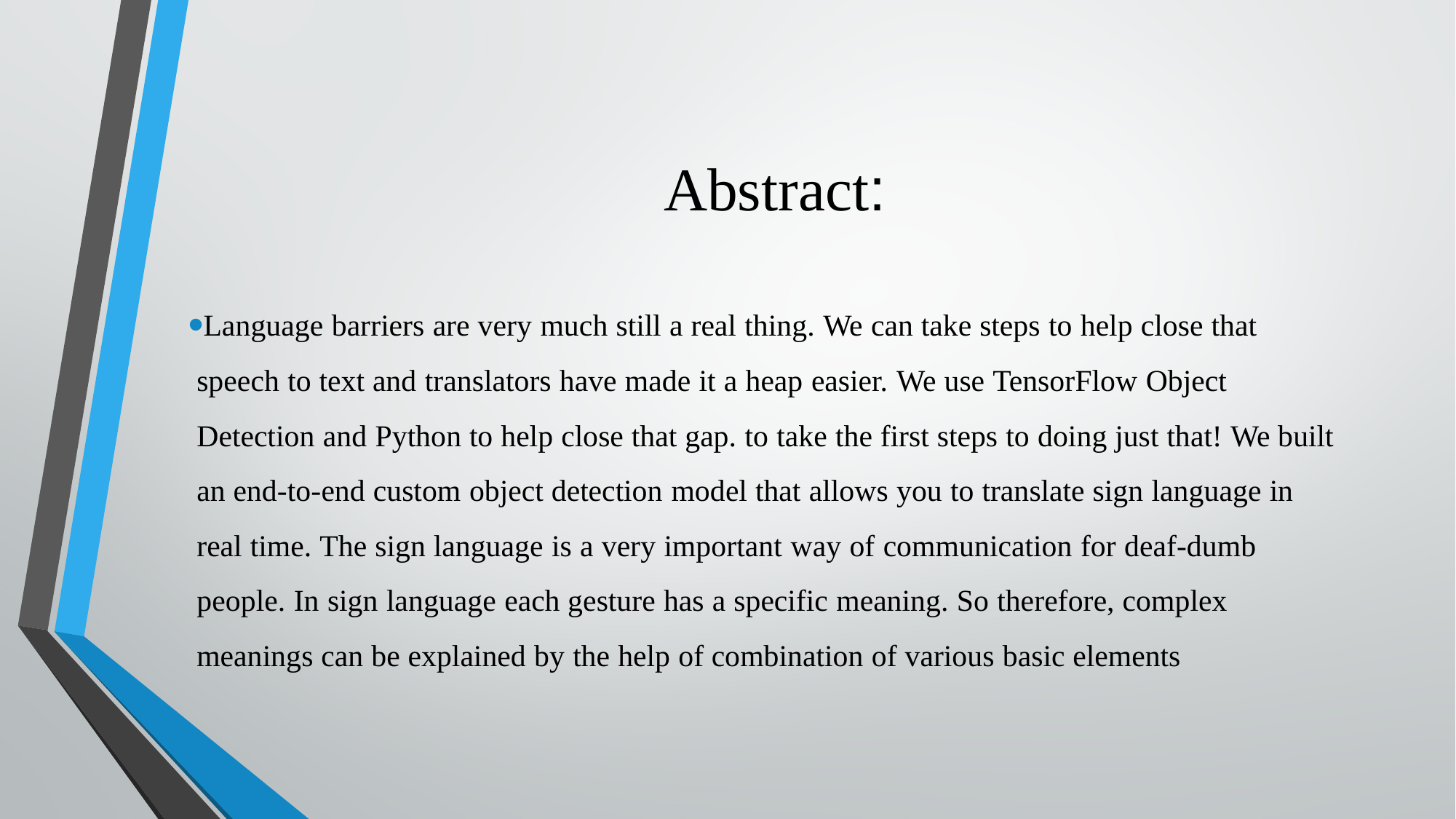

# Abstract:
Language barriers are very much still a real thing. We can take steps to help close that speech to text and translators have made it a heap easier. We use TensorFlow Object Detection and Python to help close that gap. to take the first steps to doing just that! We built  an end-to-end custom object detection model that allows you to translate sign language in real time. The sign language is a very important way of communication for deaf-dumb people. In sign language each gesture has a specific meaning. So therefore, complex meanings can be explained by the help of combination of various basic elements